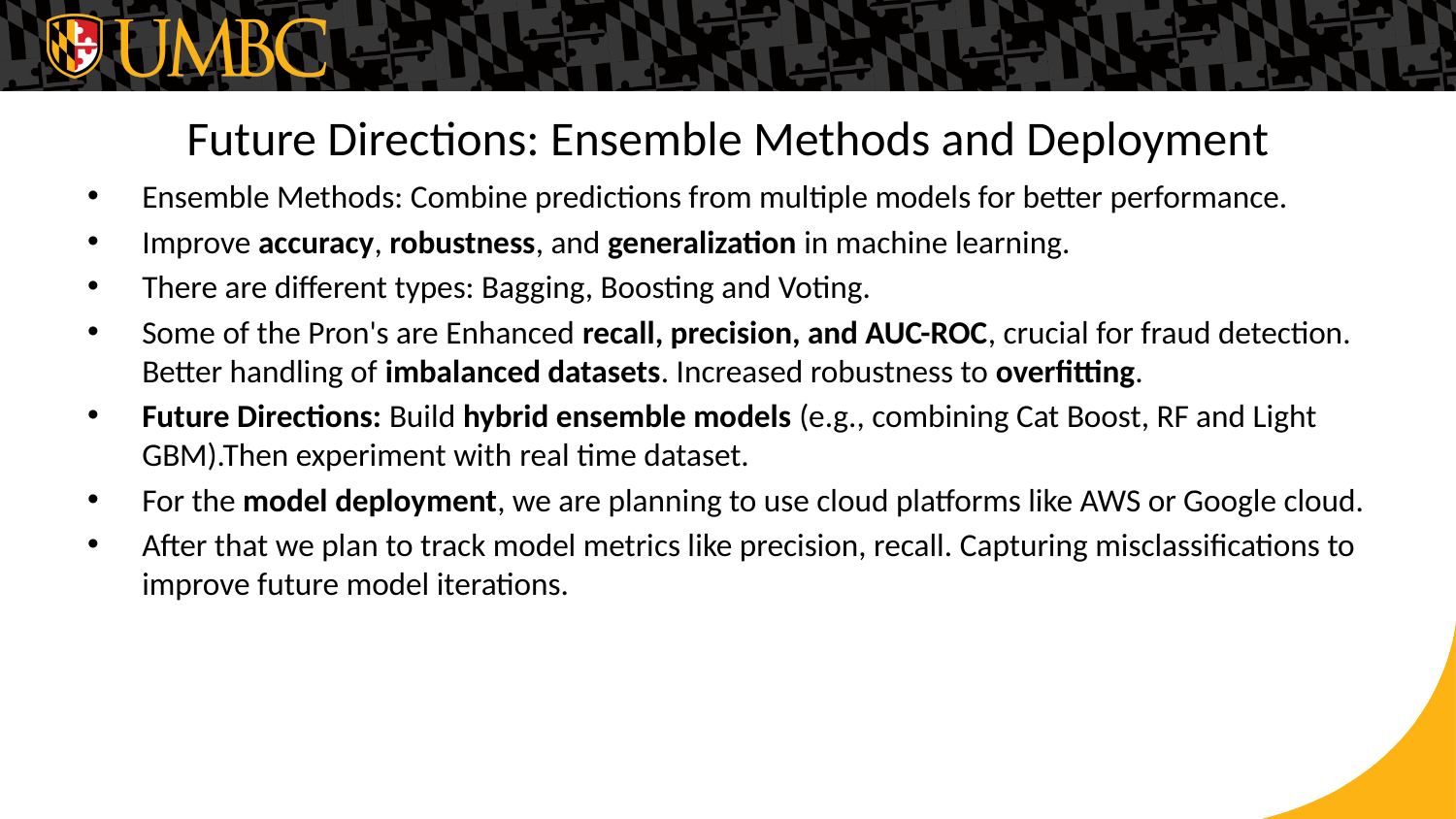

# Future Directions: Ensemble Methods and Deployment
Ensemble Methods: Combine predictions from multiple models for better performance.
Improve accuracy, robustness, and generalization in machine learning.
There are different types: Bagging, Boosting and Voting.
Some of the Pron's are Enhanced recall, precision, and AUC-ROC, crucial for fraud detection. Better handling of imbalanced datasets. Increased robustness to overfitting.
Future Directions: Build hybrid ensemble models (e.g., combining Cat Boost, RF and Light GBM).Then experiment with real time dataset.
For the model deployment, we are planning to use cloud platforms like AWS or Google cloud.
After that we plan to track model metrics like precision, recall. Capturing misclassifications to improve future model iterations.